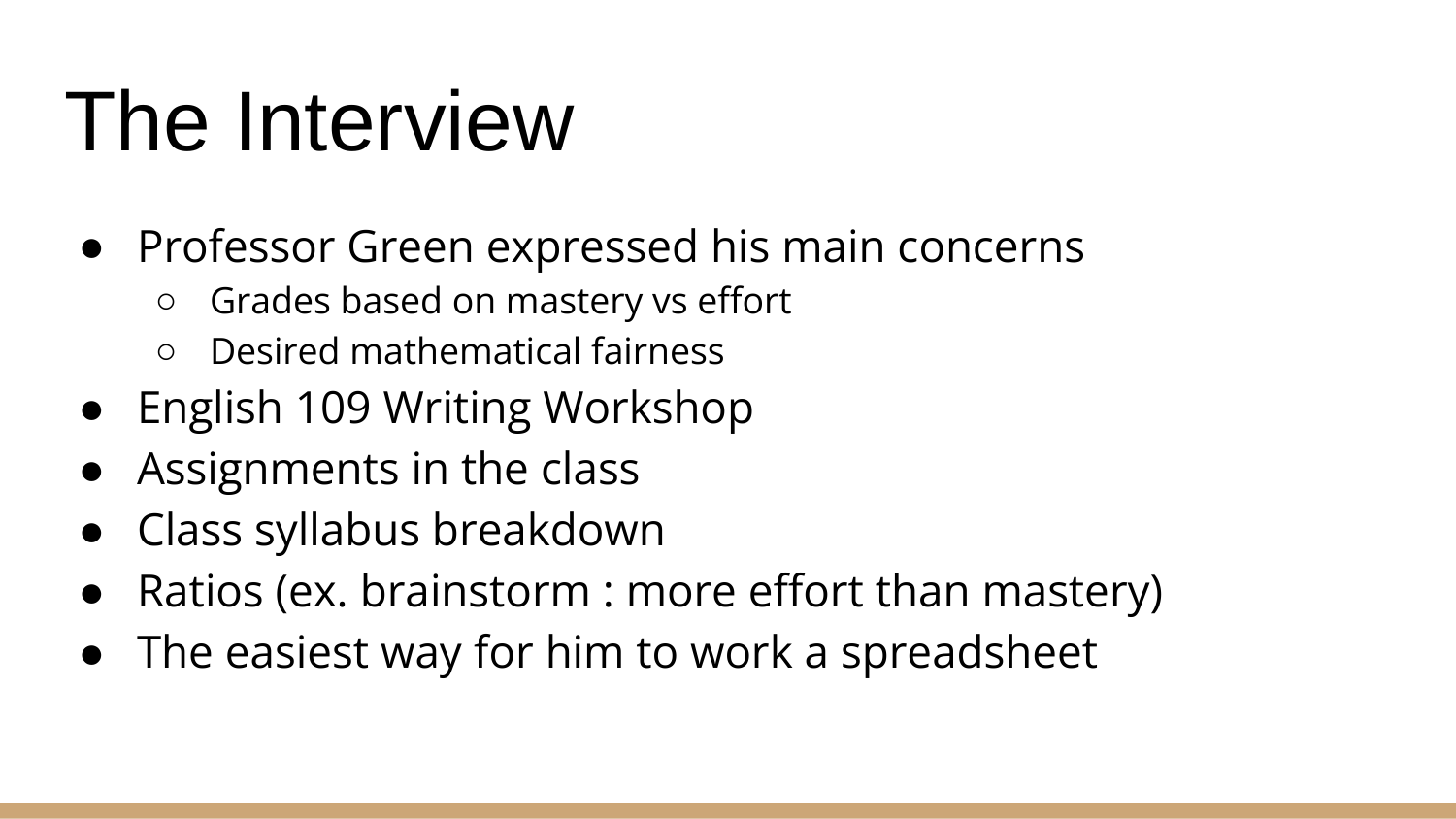

# The Interview
Professor Green expressed his main concerns
Grades based on mastery vs effort
Desired mathematical fairness
English 109 Writing Workshop
Assignments in the class
Class syllabus breakdown
Ratios (ex. brainstorm : more effort than mastery)
The easiest way for him to work a spreadsheet